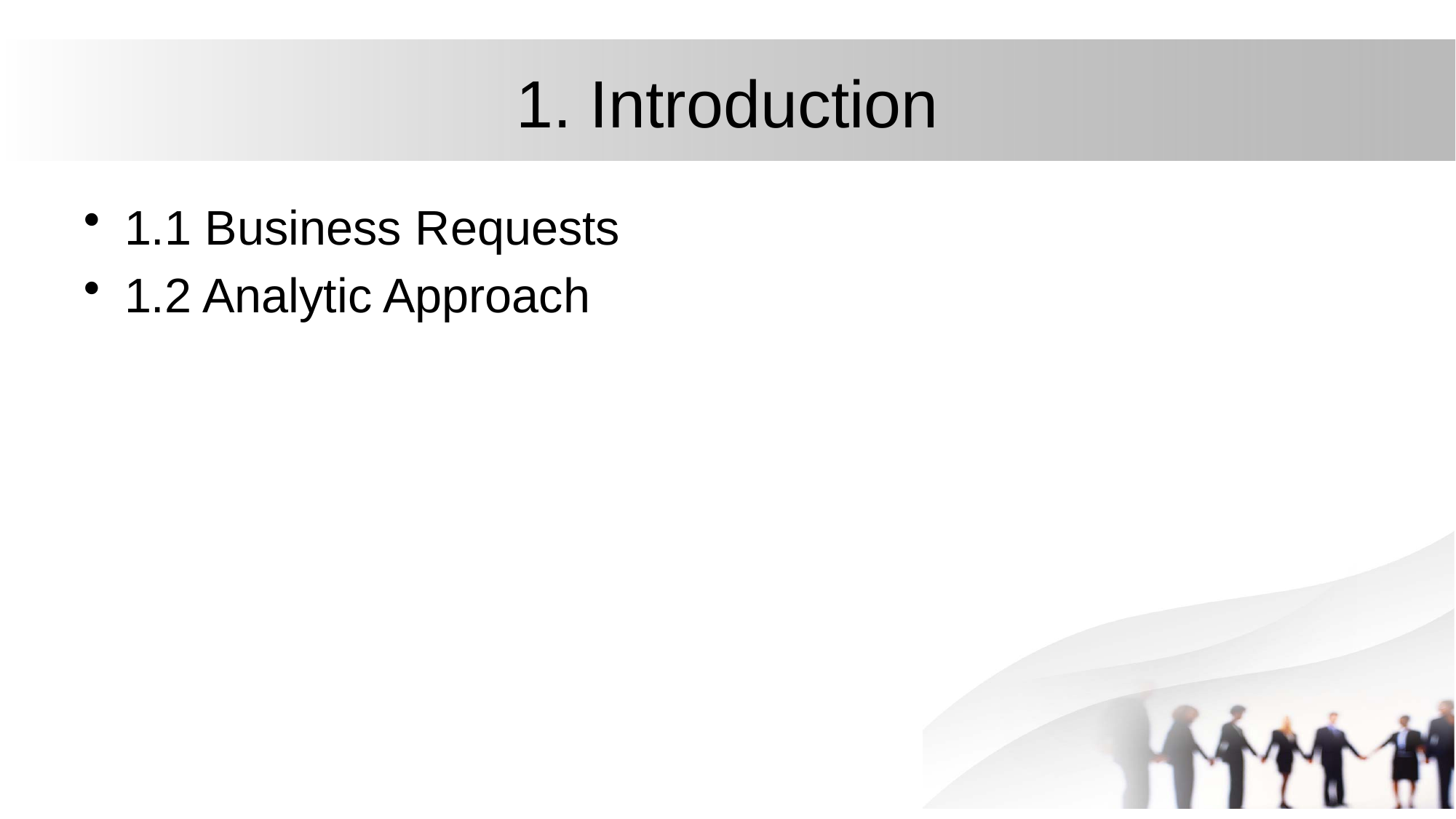

# 1. Introduction
1.1 Business Requests
1.2 Analytic Approach